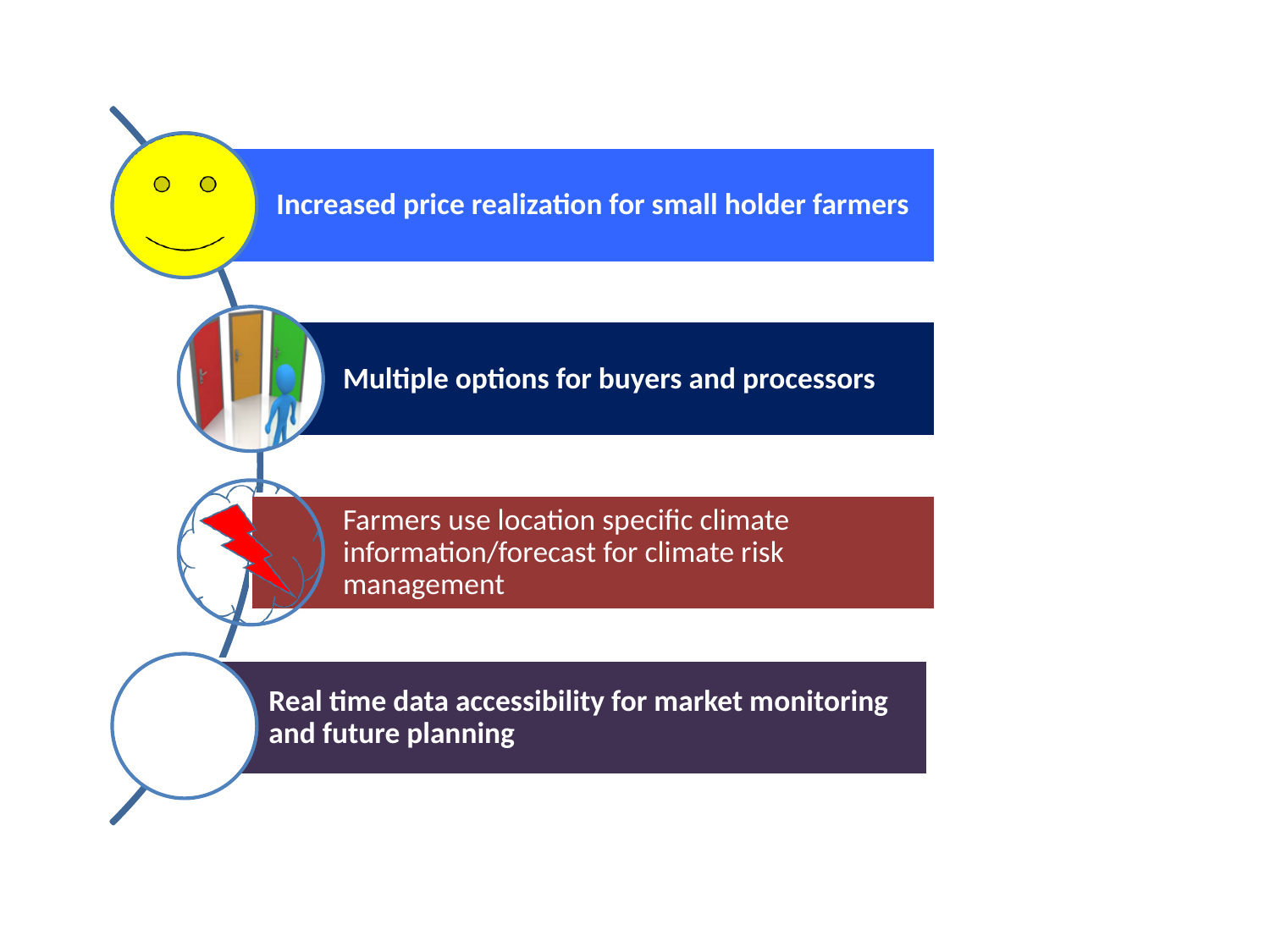

Increased price realization for small holder farmers
Multiple options for buyers and processors
Farmers use location specific climate information/forecast for climate risk management
Real time data accessibility for market monitoring and future planning